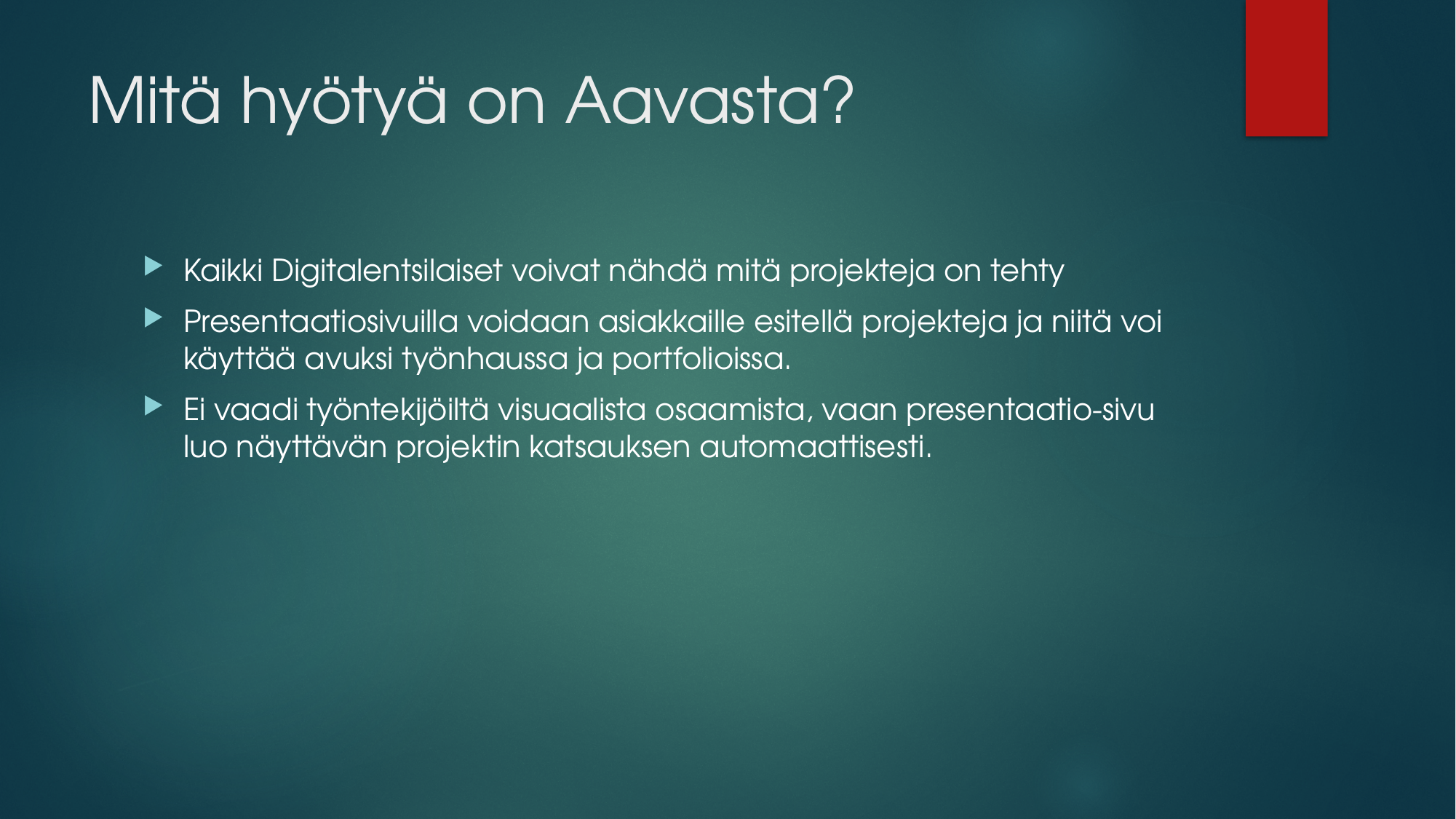

# Mitä hyötyä on Aavasta?
Kaikki Digitalentsilaiset voivat nähdä mitä projekteja on tehty
Presentaatiosivuilla voidaan asiakkaille esitellä projekteja ja niitä voi käyttää avuksi työnhaussa ja portfolioissa.
Ei vaadi työntekijöiltä visuaalista osaamista, vaan presentaatio-sivu luo näyttävän projektin katsauksen automaattisesti.